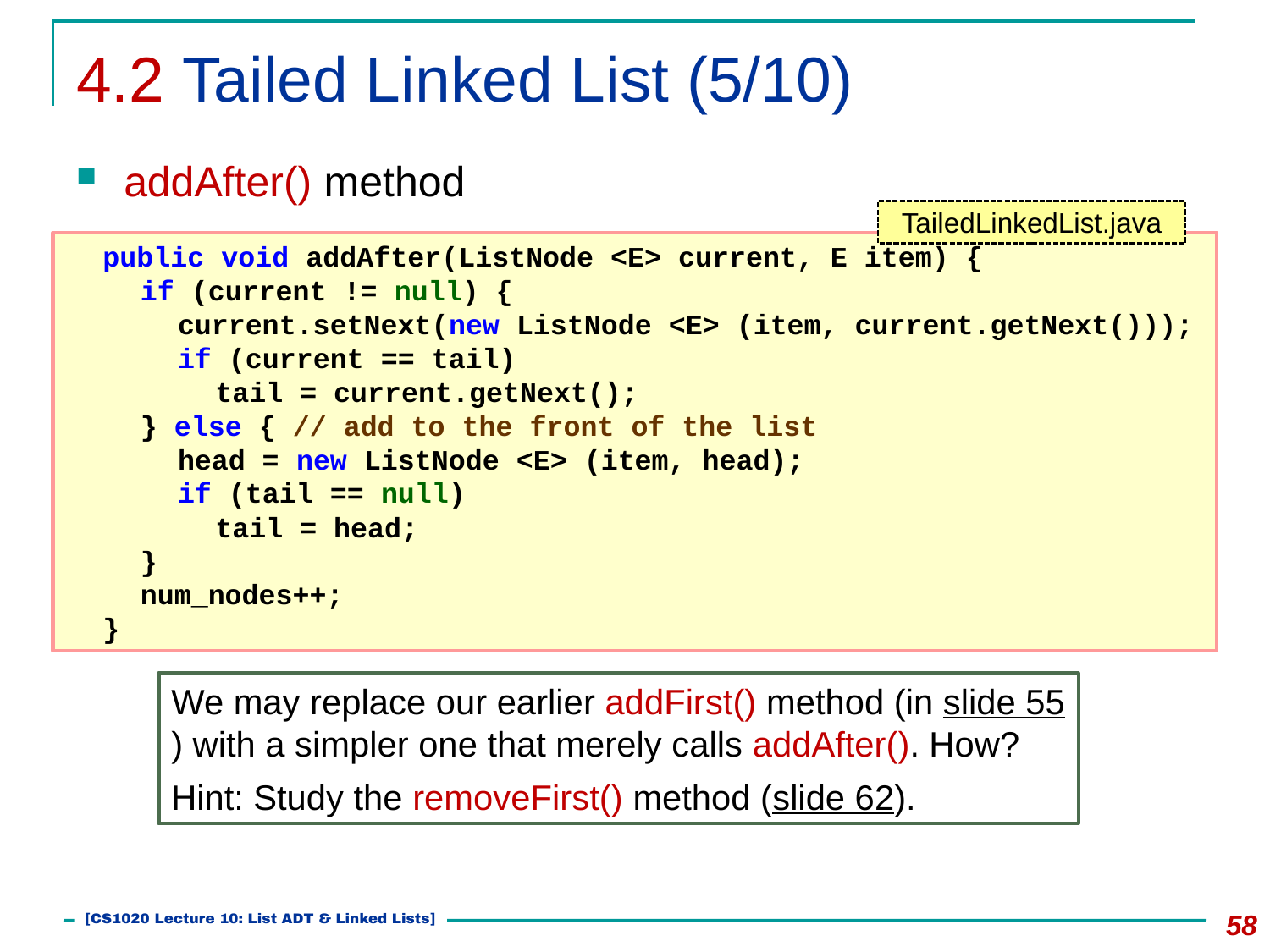

# 4.2 Tailed Linked List (5/10)
addAfter() method
TailedLinkedList.java
	public void addAfter(ListNode <E> current, E item) {
		if (current != null) {
			current.setNext(new ListNode <E> (item, current.getNext()));
			if (current == tail)
				tail = current.getNext();
		} else { // add to the front of the list
			head = new ListNode <E> (item, head);
			if (tail == null)
				tail = head;
		}
		num_nodes++;
	}
We may replace our earlier addFirst() method (in slide 55) with a simpler one that merely calls addAfter(). How?
Hint: Study the removeFirst() method (slide 62).
58
[CS1020 Lecture 10: List ADT & Linked Lists]